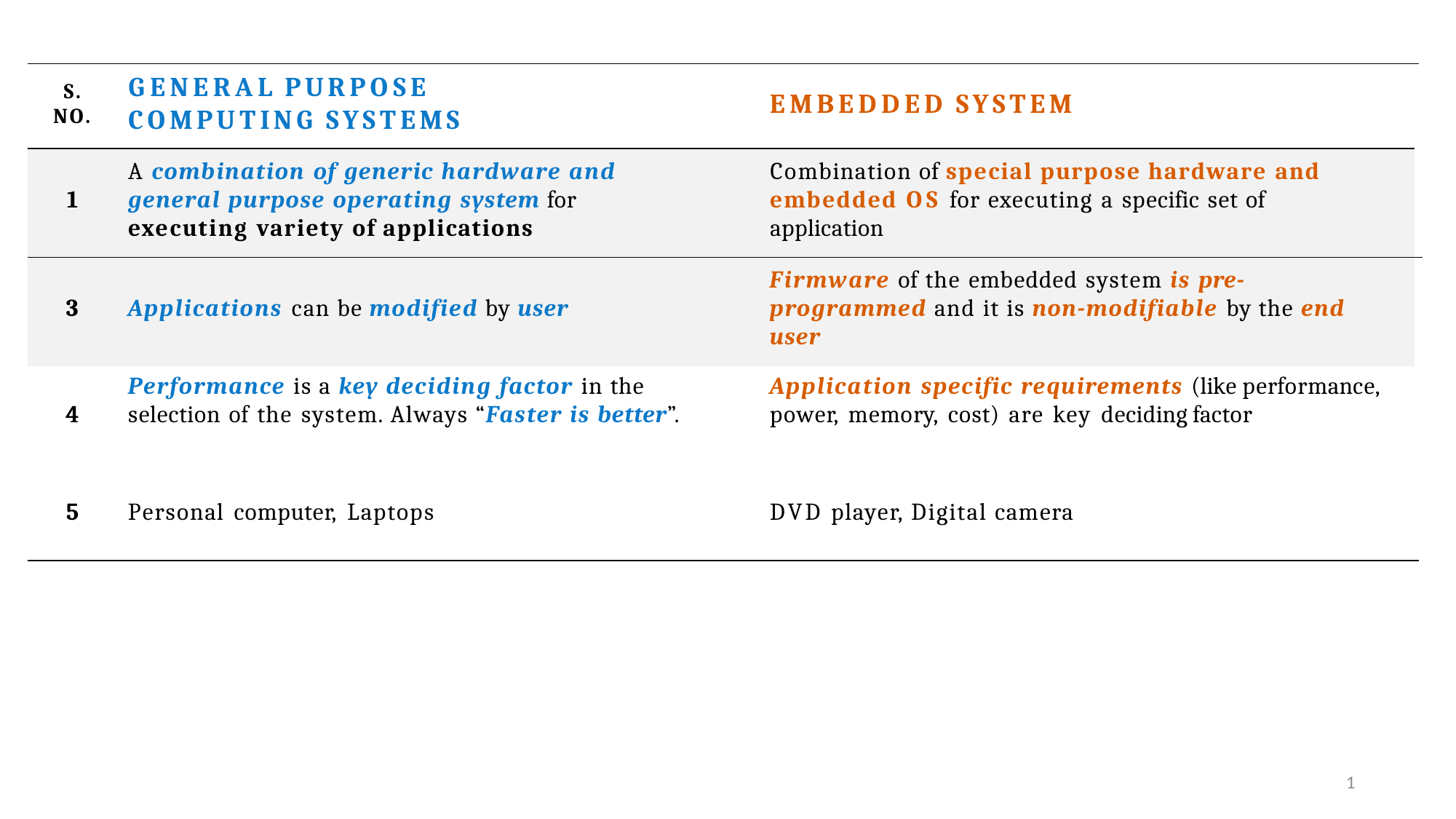

| S. NO. | GENERAL PURPOSE COMPUTING SYSTEMS | EMBEDDED SYSTEM |
| --- | --- | --- |
| 1 | A combination of generic hardware and general purpose operating system for executing variety of applications | Combination of special purpose hardware and embedded OS for executing a specific set of application |
| 3 | Applications can be modified by user | Firmware of the embedded system is pre- programmed and it is non-modifiable by the end user |
| 4 | Performance is a key deciding factor in the selection of the system. Always “Faster is better”. | Application specific requirements (like performance, power, memory, cost) are key deciding factor |
| 5 | Personal computer, Laptops | DVD player, Digital camera |
1